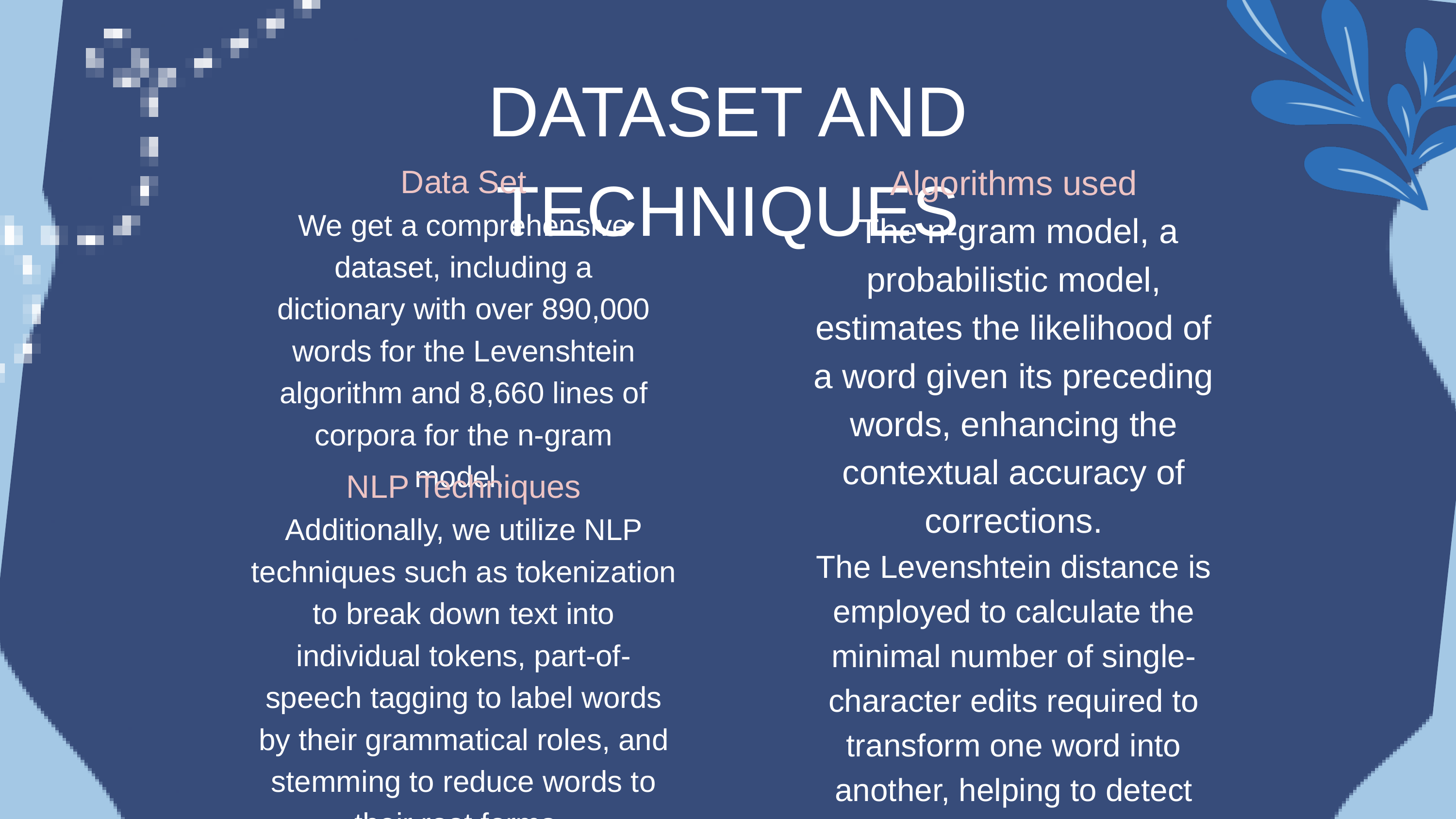

DATASET AND TECHNIQUES
Algorithms used
 The n-gram model, a probabilistic model, estimates the likelihood of a word given its preceding words, enhancing the contextual accuracy of corrections.
The Levenshtein distance is employed to calculate the minimal number of single-character edits required to transform one word into another, helping to detect and correct misspellings.
Data Set
We get a comprehensive dataset, including a dictionary with over 890,000 words for the Levenshtein algorithm and 8,660 lines of corpora for the n-gram model.
NLP Techniques
Additionally, we utilize NLP techniques such as tokenization to break down text into individual tokens, part-of-speech tagging to label words by their grammatical roles, and stemming to reduce words to their root forms.